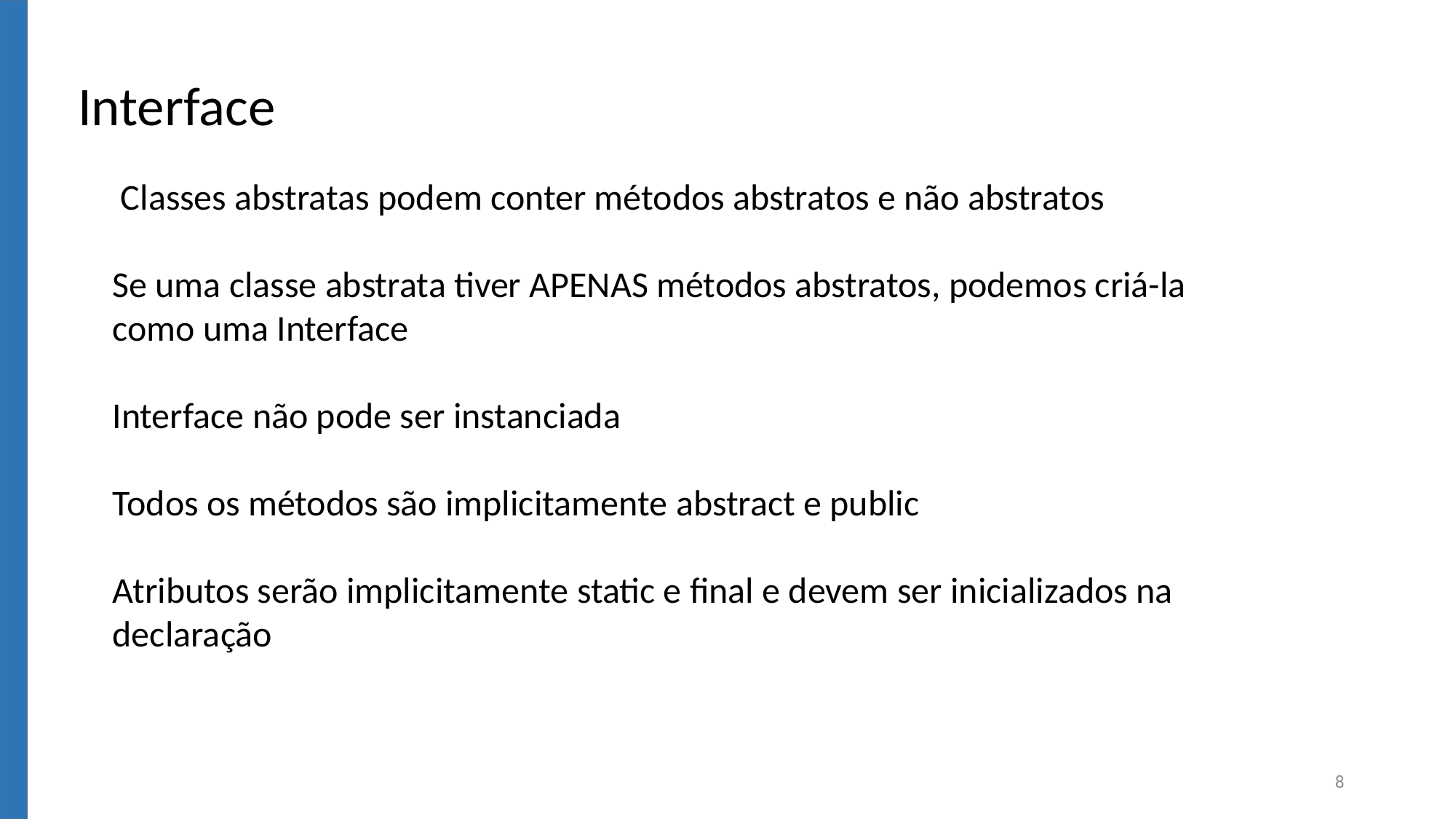

Interface

 Classes abstratas podem conter métodos abstratos e não abstratos

Se uma classe abstrata tiver APENAS métodos abstratos, podemos criá-la como uma Interface

Interface não pode ser instanciada

Todos os métodos são implicitamente abstract e public

Atributos serão implicitamente static e final e devem ser inicializados na declaração

8